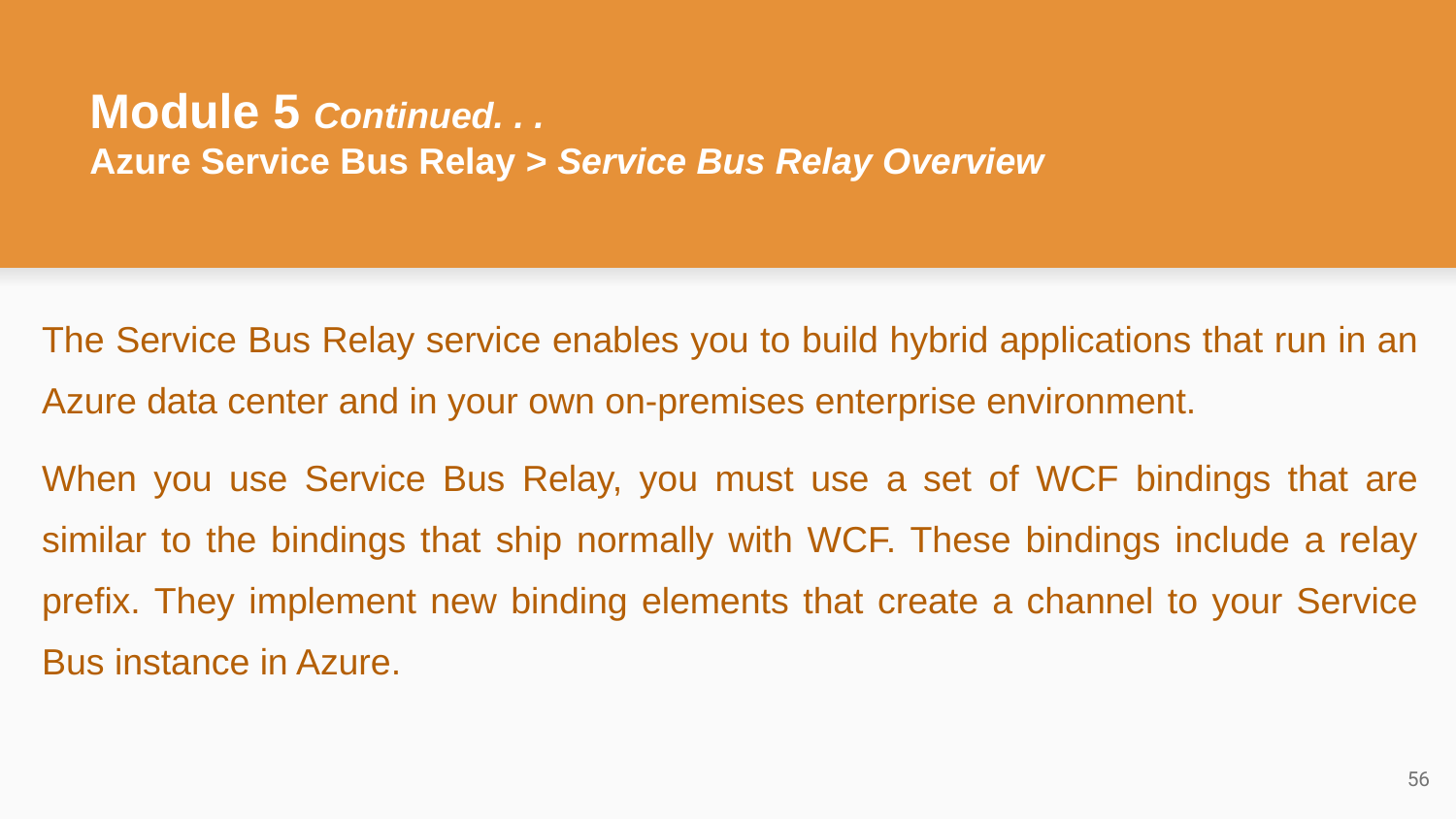

# Module 5 Continued. . .
Azure Service Bus Relay > Service Bus Relay Overview

The Service Bus Relay service enables you to build hybrid applications that run in an Azure data center and in your own on-premises enterprise environment.
When you use Service Bus Relay, you must use a set of WCF bindings that are similar to the bindings that ship normally with WCF. These bindings include a relay prefix. They implement new binding elements that create a channel to your Service Bus instance in Azure.
56